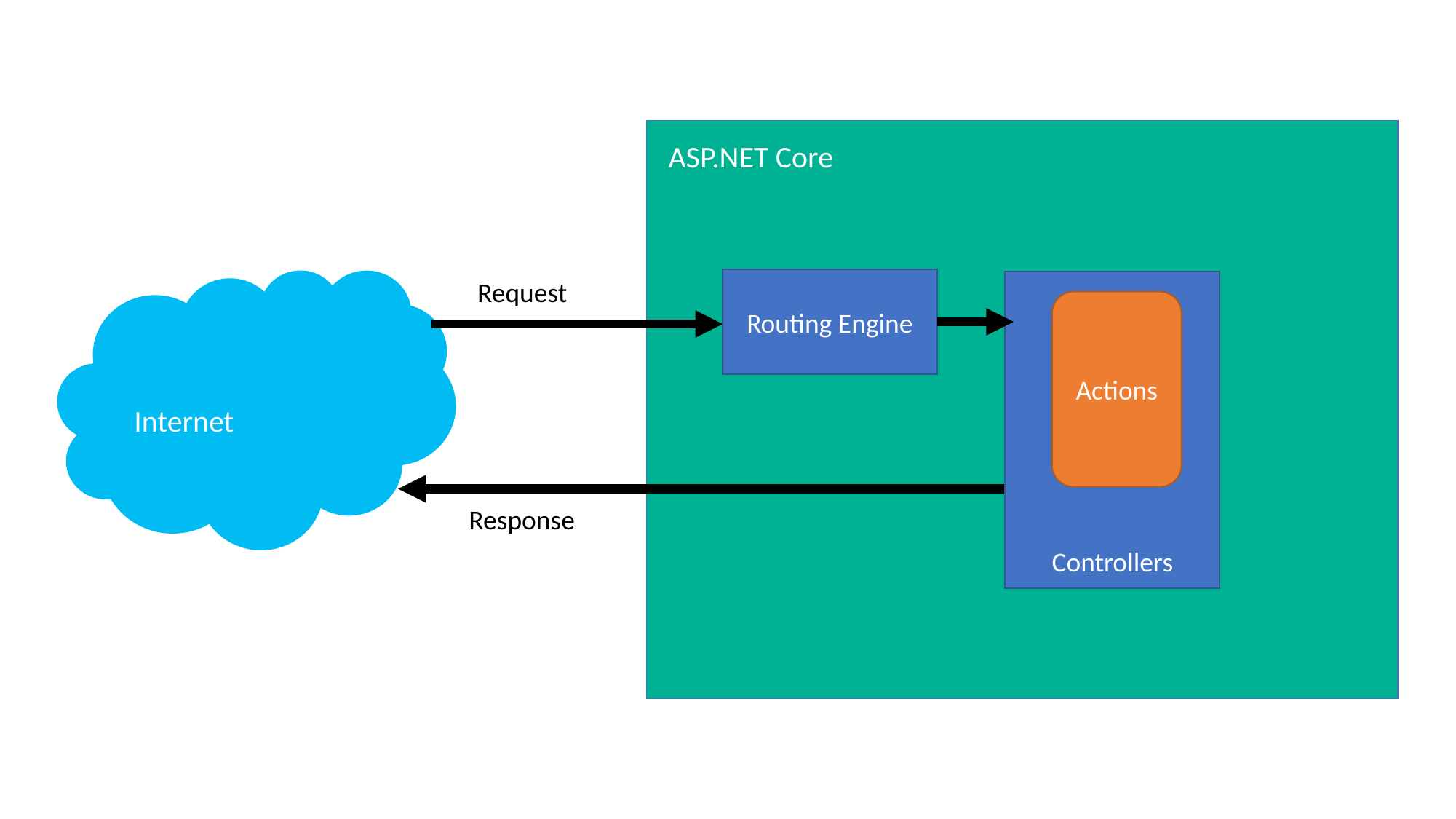

ASP.NET Core

Internet
Request
Routing Engine

Controllers
Actions
Response